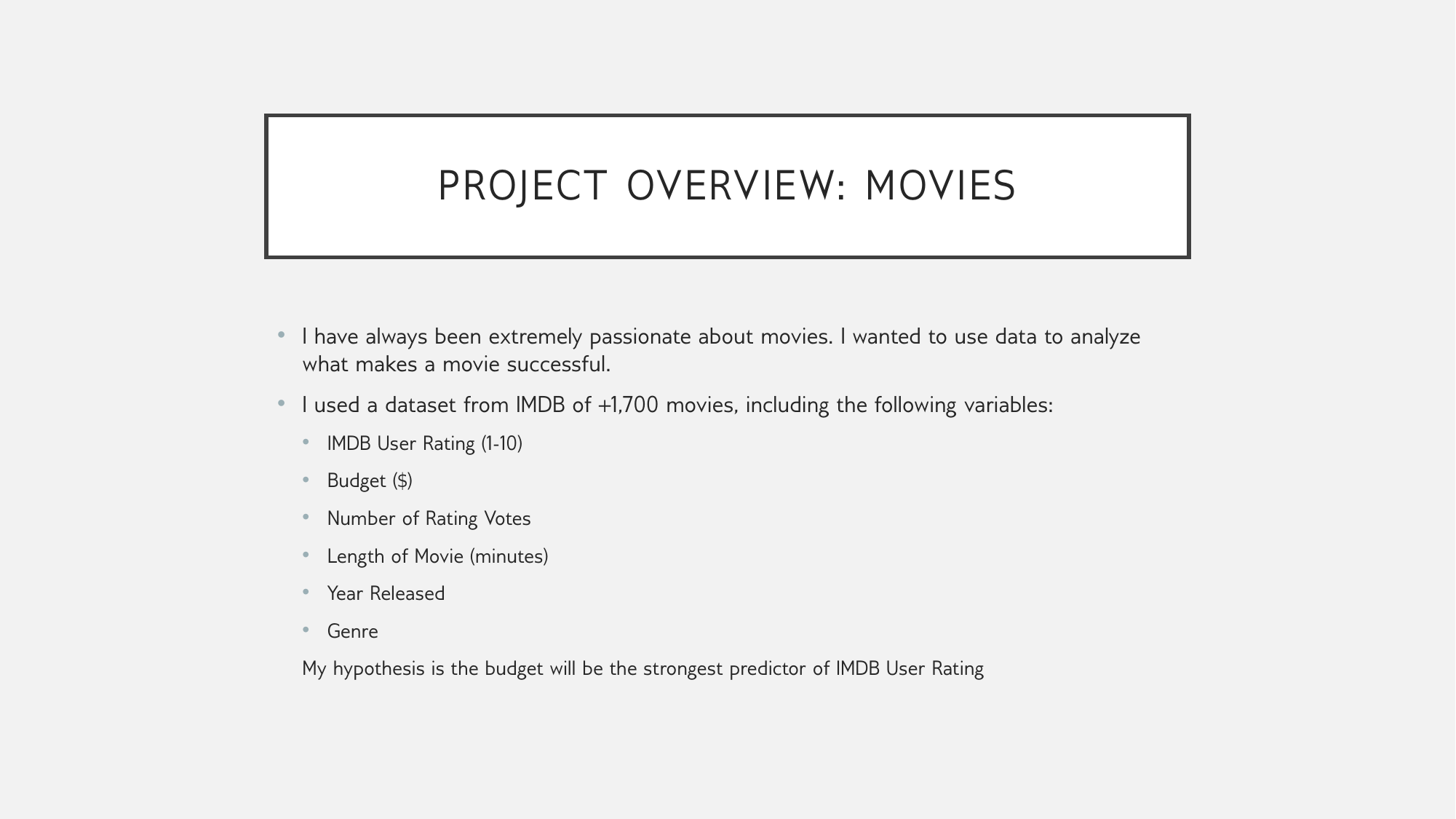

# Project Overview: Movies
I have always been extremely passionate about movies. I wanted to use data to analyze what makes a movie successful.
I used a dataset from IMDB of +1,700 movies, including the following variables:
IMDB User Rating (1-10)
Budget ($)
Number of Rating Votes
Length of Movie (minutes)
Year Released
Genre
My hypothesis is the budget will be the strongest predictor of IMDB User Rating